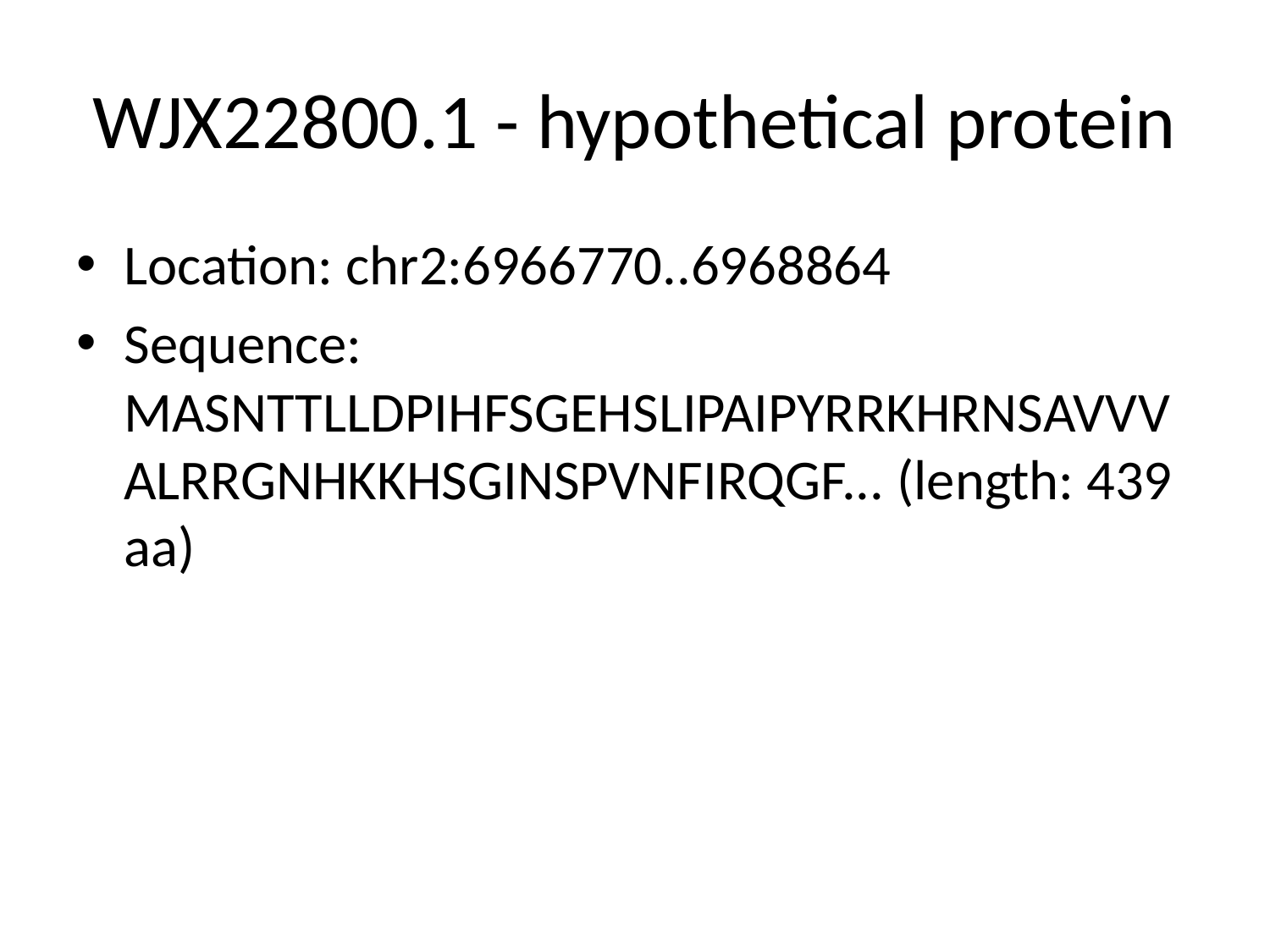

# WJX22800.1 - hypothetical protein
Location: chr2:6966770..6968864
Sequence: MASNTTLLDPIHFSGEHSLIPAIPYRRKHRNSAVVVALRRGNHKKHSGINSPVNFIRQGF... (length: 439 aa)